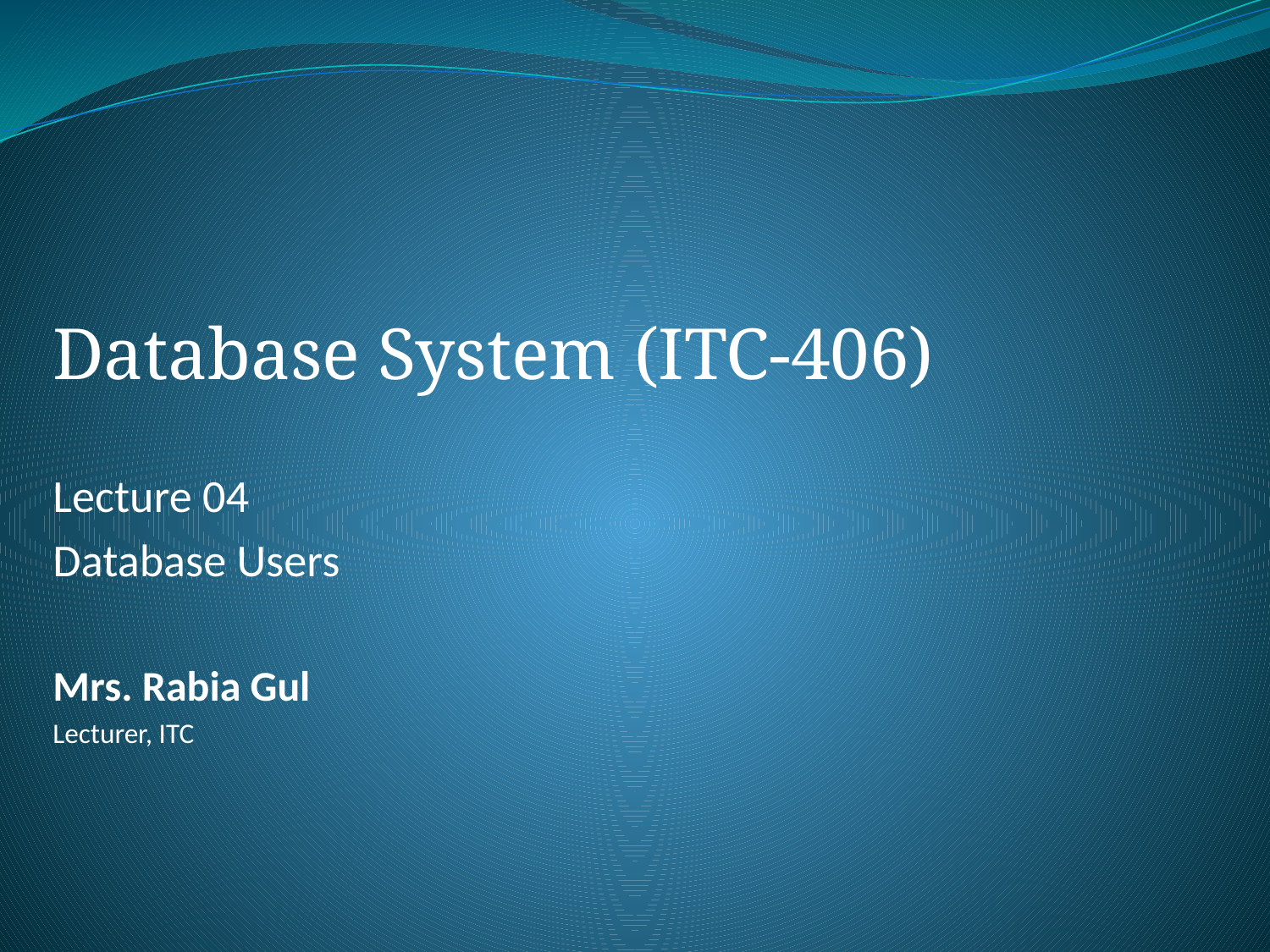

Database System (ITC-406)

Lecture 04
Database Users

Mrs. Rabia Gul
Lecturer, ITC